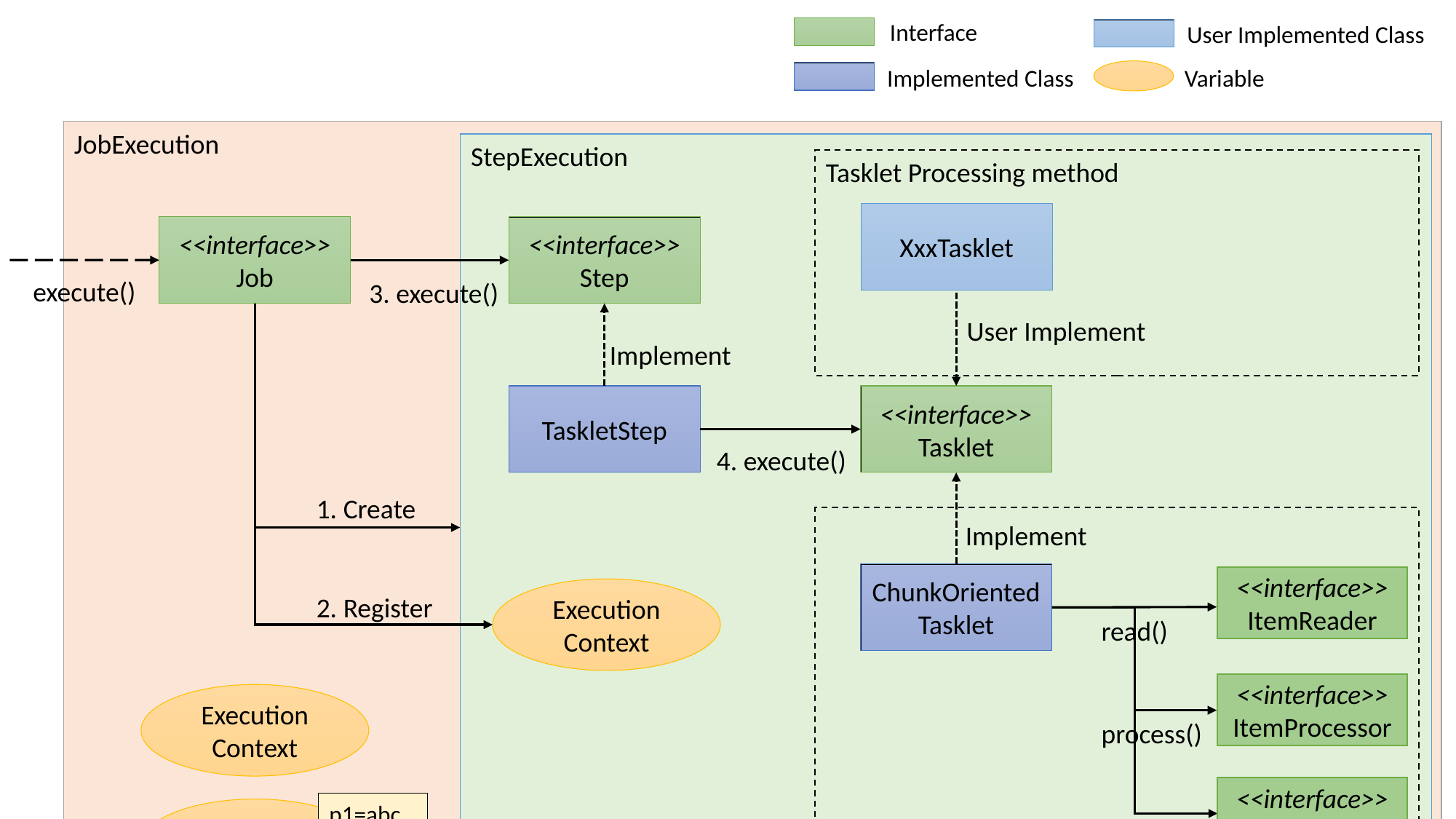

Interface
User Implemented Class

Implemented Class
Variable

JobExecution
StepExecution
Tasklet Processing method
XxxTasklet
<<interface>>
Job
<<interface>>
Step

execute()
3. execute()
User Implement
Implement
TaskletStep
<<interface>>
Tasklet
4. execute()
1. Create
Chunk Processing method
Implement
ChunkOriented
Tasklet
<<interface>>
ItemReader
<<interface>>
ItemProcessor
<<interface>>
ItemWriter
Execution
Context
2. Register
read()
Execution
Context
process()
p1=abc
Job
Parameter
write()
p2=123